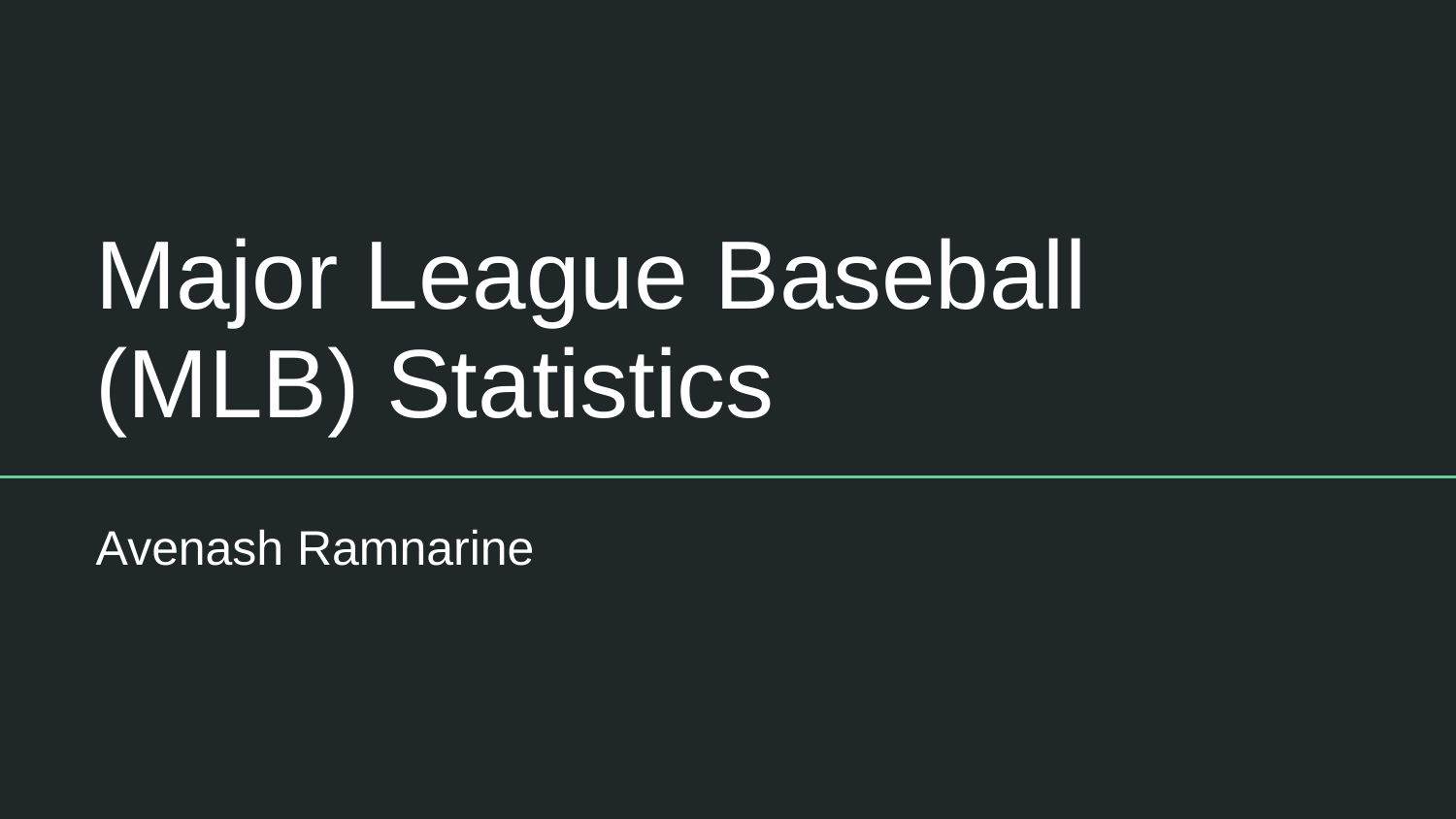

# Major League Baseball (MLB) Statistics
Avenash Ramnarine